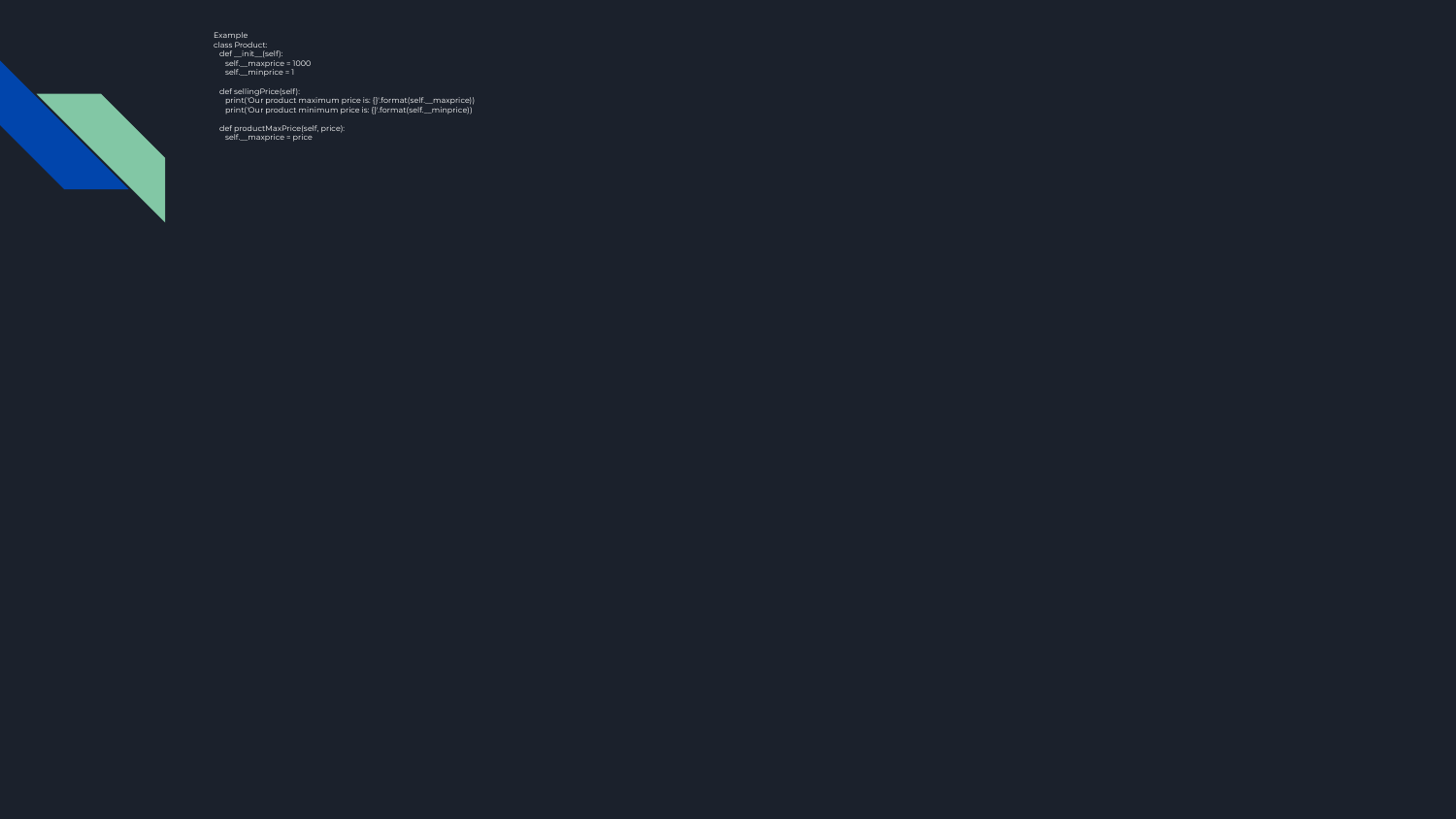

# Example
class Product:
   def __init__(self):
      self.__maxprice = 1000
      self.__minprice = 1

   def sellingPrice(self):
      print('Our product maximum price is: {}'.format(self.__maxprice))
      print('Our product minimum price is: {}'.format(self.__minprice))

   def productMaxPrice(self, price):
      self.__maxprice = price